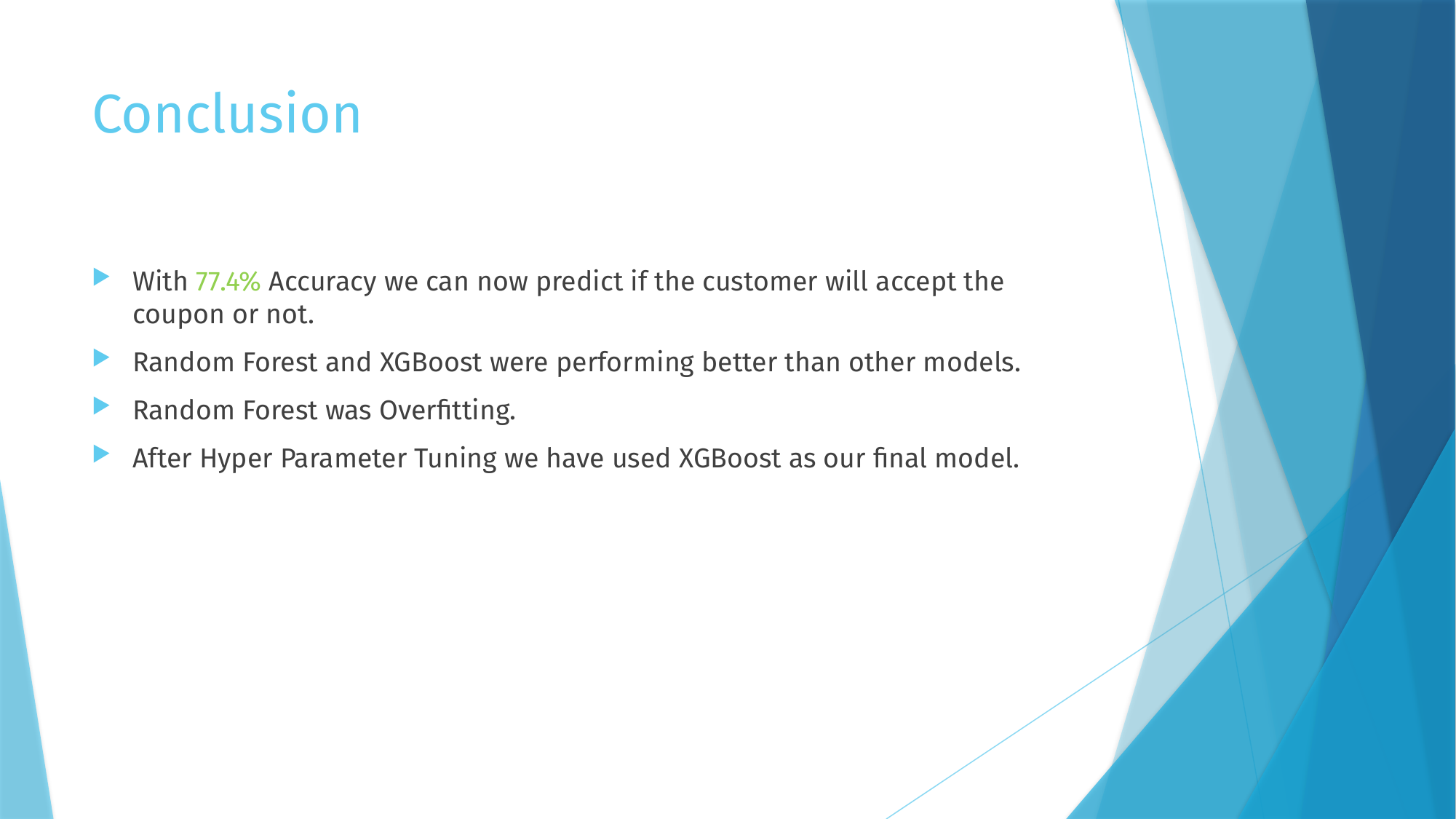

# Conclusion
With 77.4% Accuracy we can now predict if the customer will accept the coupon or not.
Random Forest and XGBoost were performing better than other models.
Random Forest was Overfitting.
After Hyper Parameter Tuning we have used XGBoost as our final model.